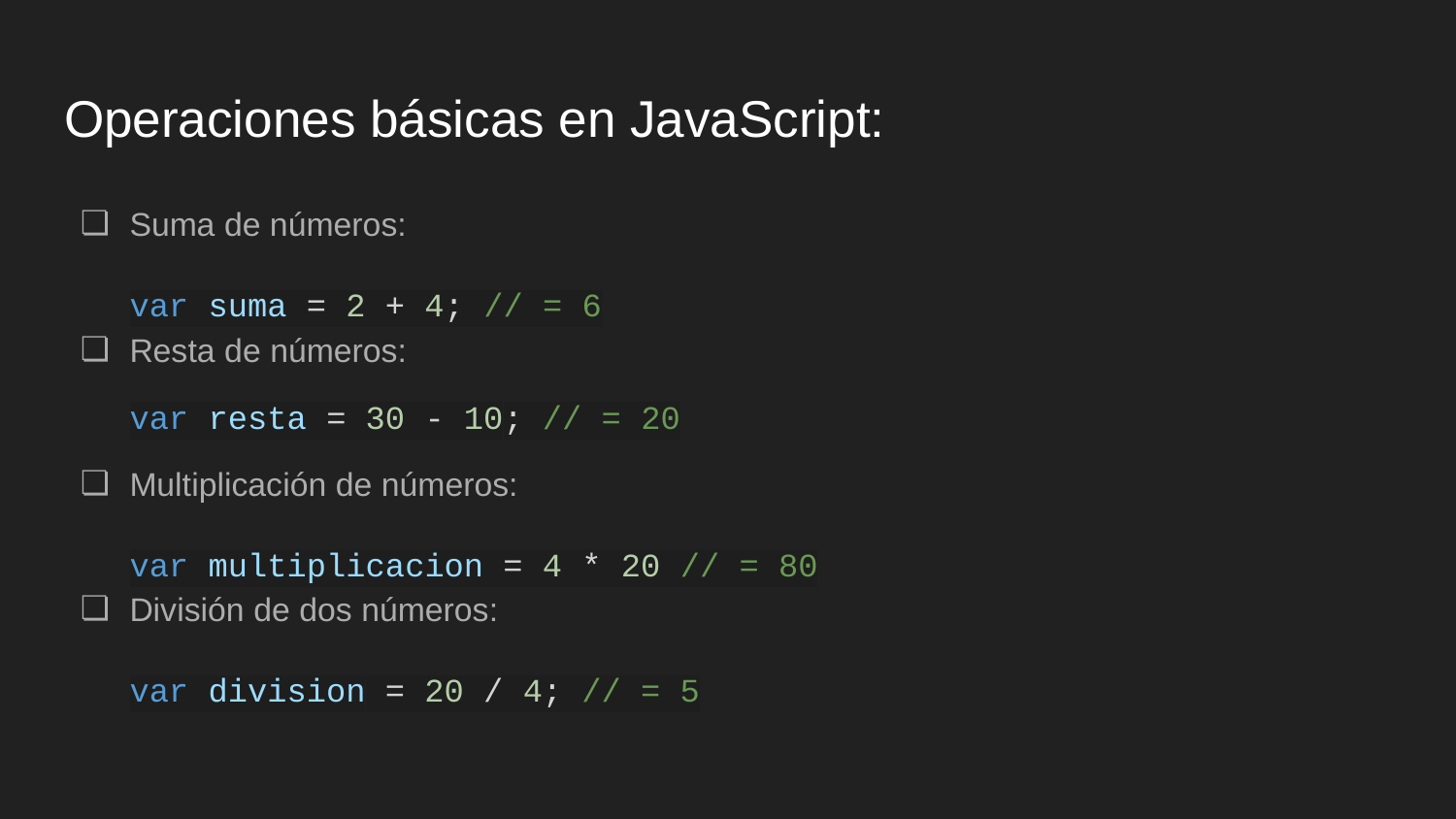

# Operaciones básicas en JavaScript:
Suma de números:
var suma = 2 + 4; // = 6
Resta de números:
var resta = 30 - 10; // = 20
Multiplicación de números:
var multiplicacion = 4 * 20 // = 80
División de dos números:
var division = 20 / 4; // = 5